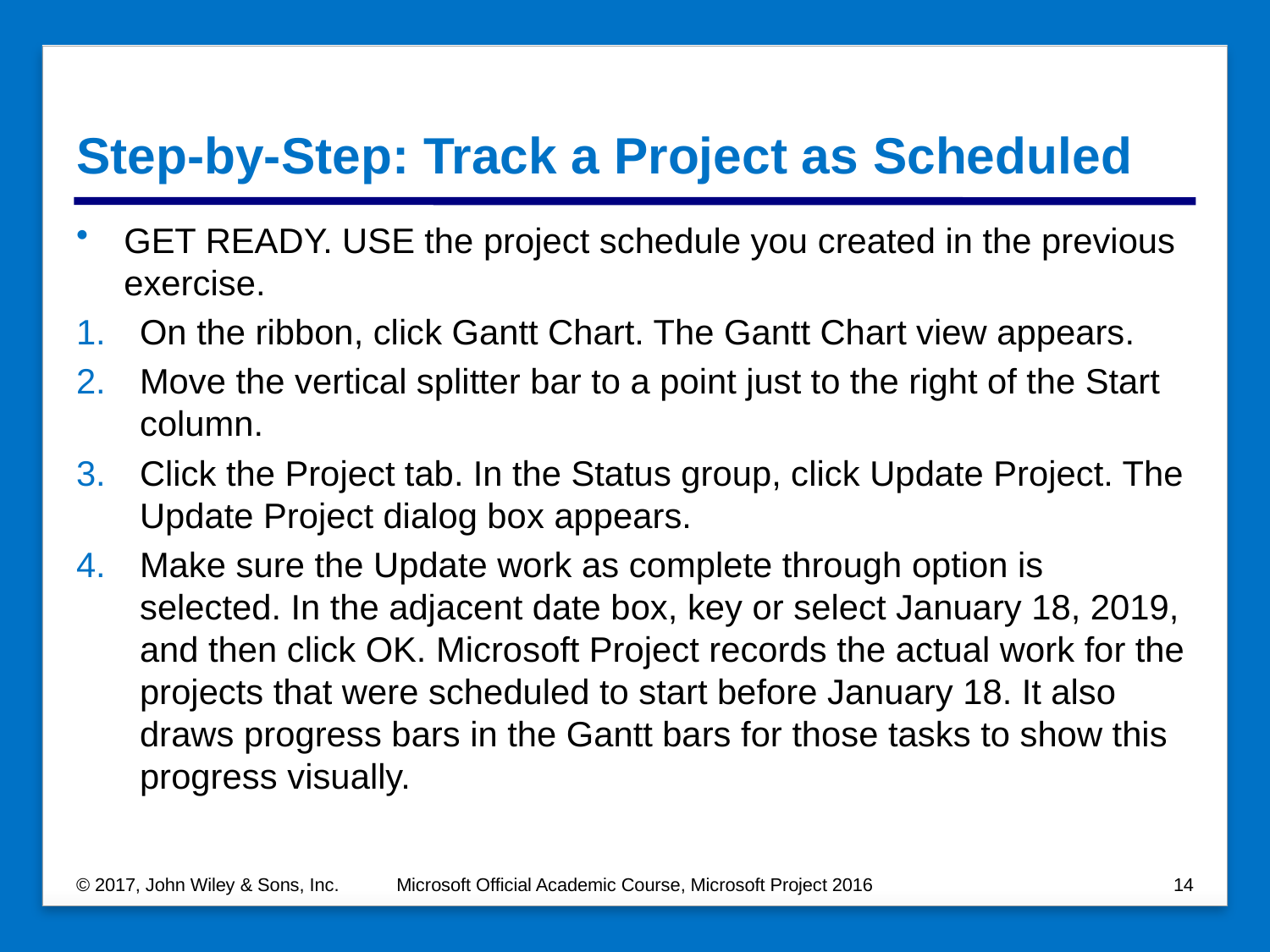

# Step-by-Step: Track a Project as Scheduled
GET READY. USE the project schedule you created in the previous exercise.
On the ribbon, click Gantt Chart. The Gantt Chart view appears.
Move the vertical splitter bar to a point just to the right of the Start column.
Click the Project tab. In the Status group, click Update Project. The Update Project dialog box appears.
Make sure the Update work as complete through option is selected. In the adjacent date box, key or select January 18, 2019, and then click OK. Microsoft Project records the actual work for the projects that were scheduled to start before January 18. It also draws progress bars in the Gantt bars for those tasks to show this progress visually.
© 2017, John Wiley & Sons, Inc.
Microsoft Official Academic Course, Microsoft Project 2016
14